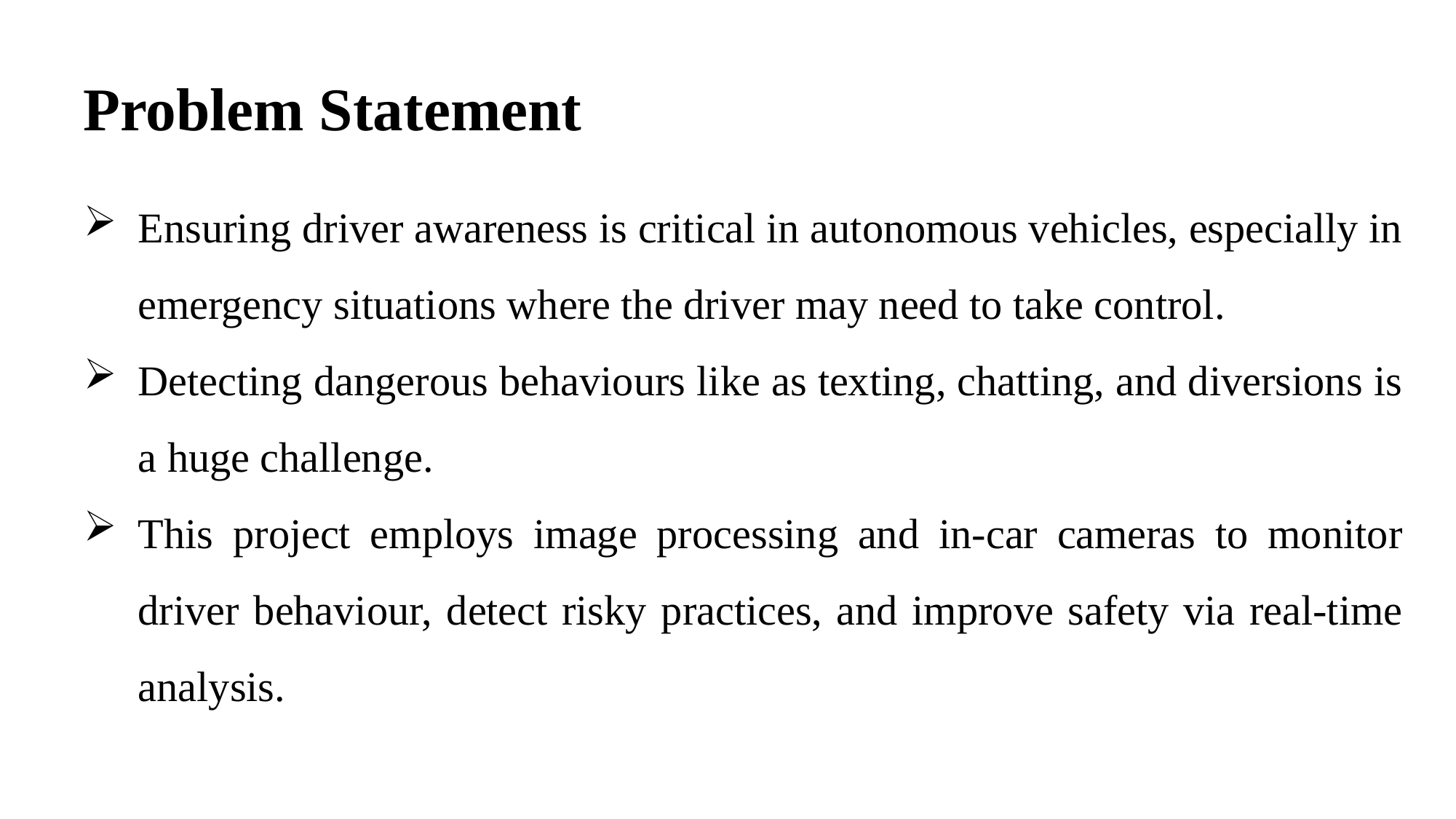

Problem Statement
Ensuring driver awareness is critical in autonomous vehicles, especially in emergency situations where the driver may need to take control.
Detecting dangerous behaviours like as texting, chatting, and diversions is a huge challenge.
This project employs image processing and in-car cameras to monitor driver behaviour, detect risky practices, and improve safety via real-time analysis.